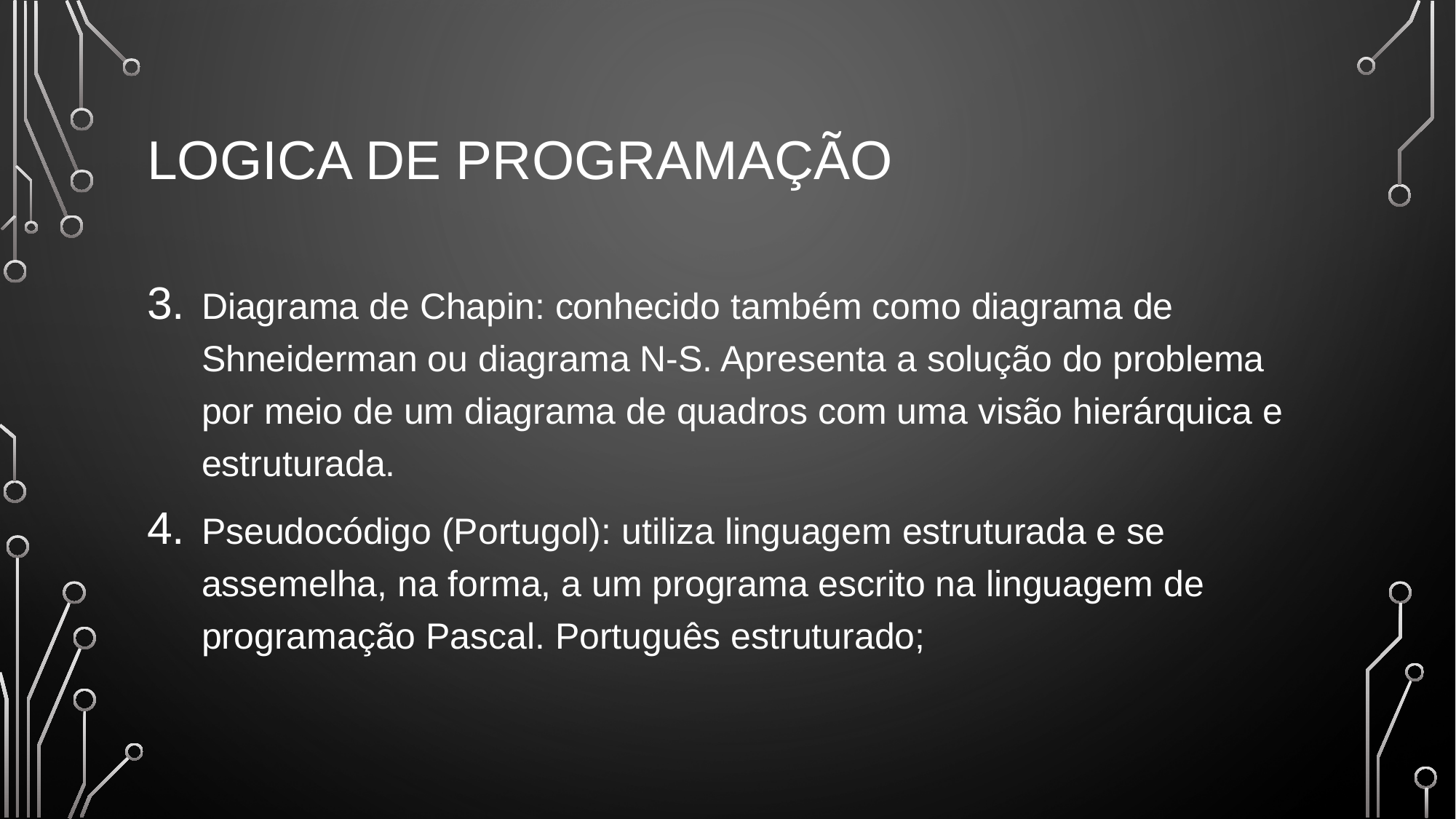

# Logica de programação
Diagrama de Chapin: conhecido também como diagrama de Shneiderman ou diagrama N-S. Apresenta a solução do problema por meio de um diagrama de quadros com uma visão hierárquica e estruturada.
Pseudocódigo (Portugol): utiliza linguagem estruturada e se assemelha, na forma, a um programa escrito na linguagem de programação Pascal. Português estruturado;